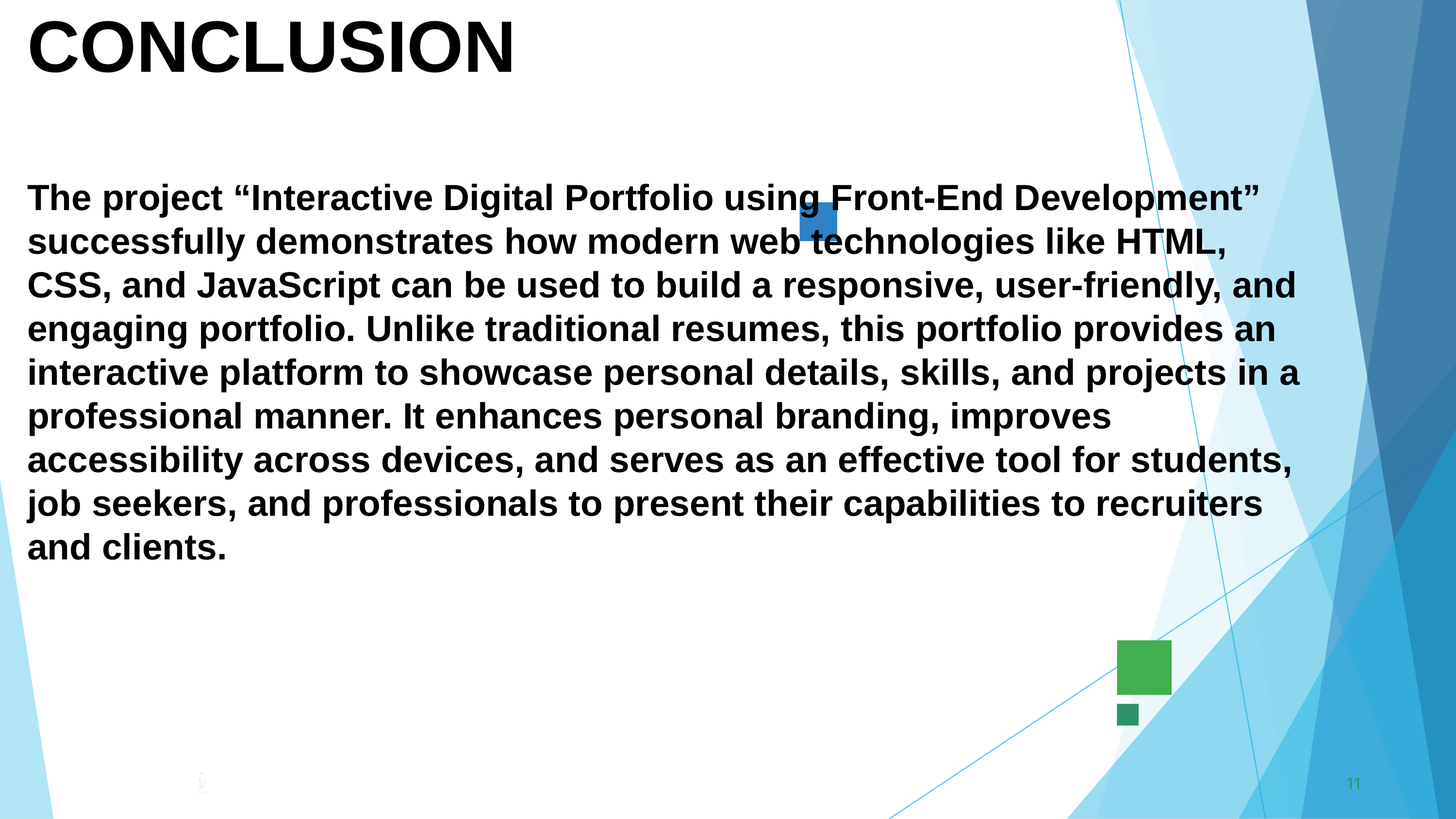

CONCLUSION

The project “Interactive Digital Portfolio using Front-End Development” successfully demonstrates how modern web technologies like HTML, CSS, and JavaScript can be used to build a responsive, user-friendly, and engaging portfolio. Unlike traditional resumes, this portfolio provides an interactive platform to showcase personal details, skills, and projects in a professional manner. It enhances personal branding, improves accessibility across devices, and serves as an effective tool for students, job seekers, and professionals to present their capabilities to recruiters and clients.

11